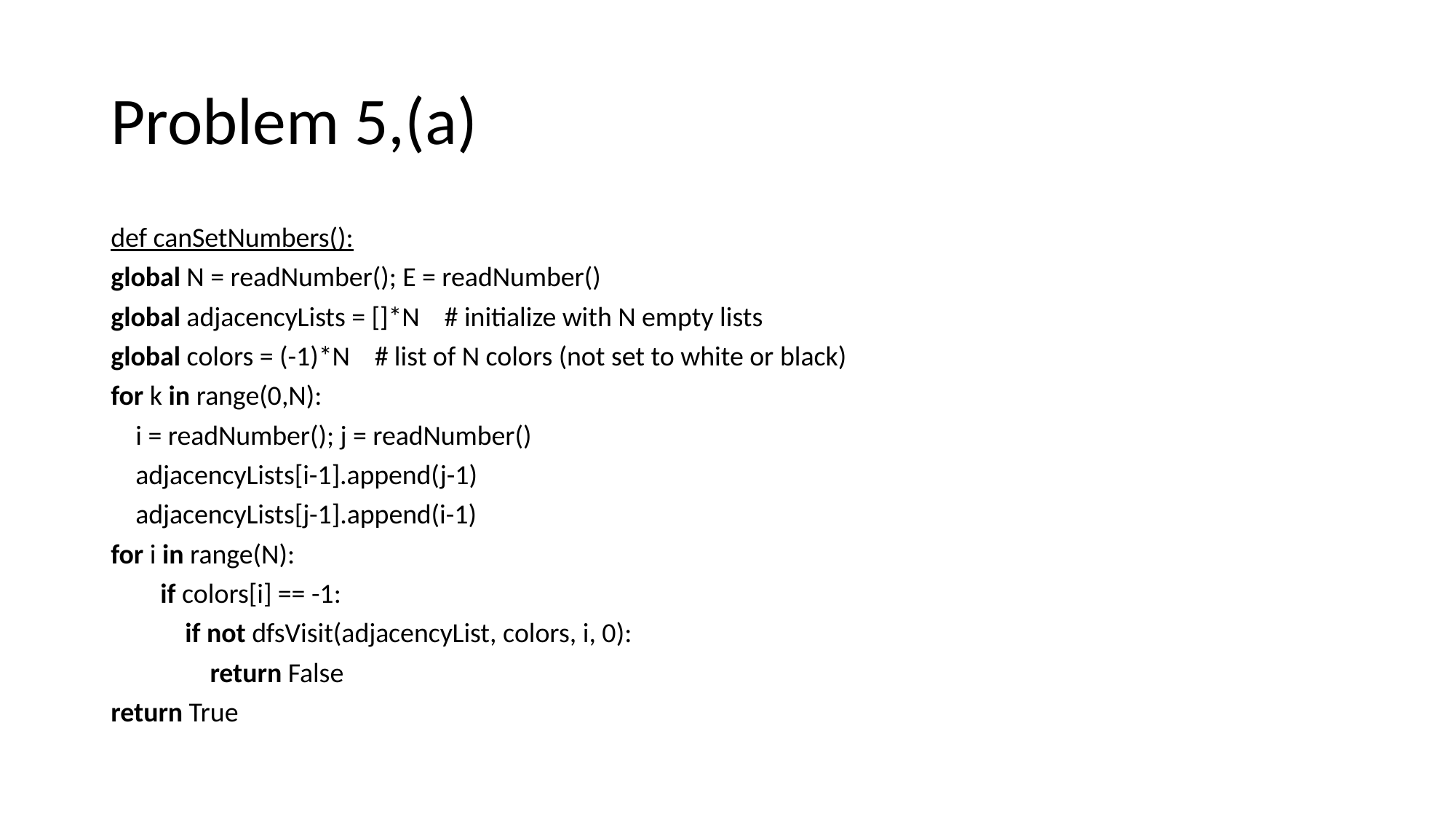

# Problem 5,(a)
def canSetNumbers():
global N = readNumber(); E = readNumber()
global adjacencyLists = []*N    # initialize with N empty lists
global colors = (-1)*N    # list of N colors (not set to white or black)
for k in range(0,N):
    i = readNumber(); j = readNumber()
    adjacencyLists[i-1].append(j-1)
    adjacencyLists[j-1].append(i-1)
for i in range(N):
        if colors[i] == -1:
            if not dfsVisit(adjacencyList, colors, i, 0):
                return False
return True